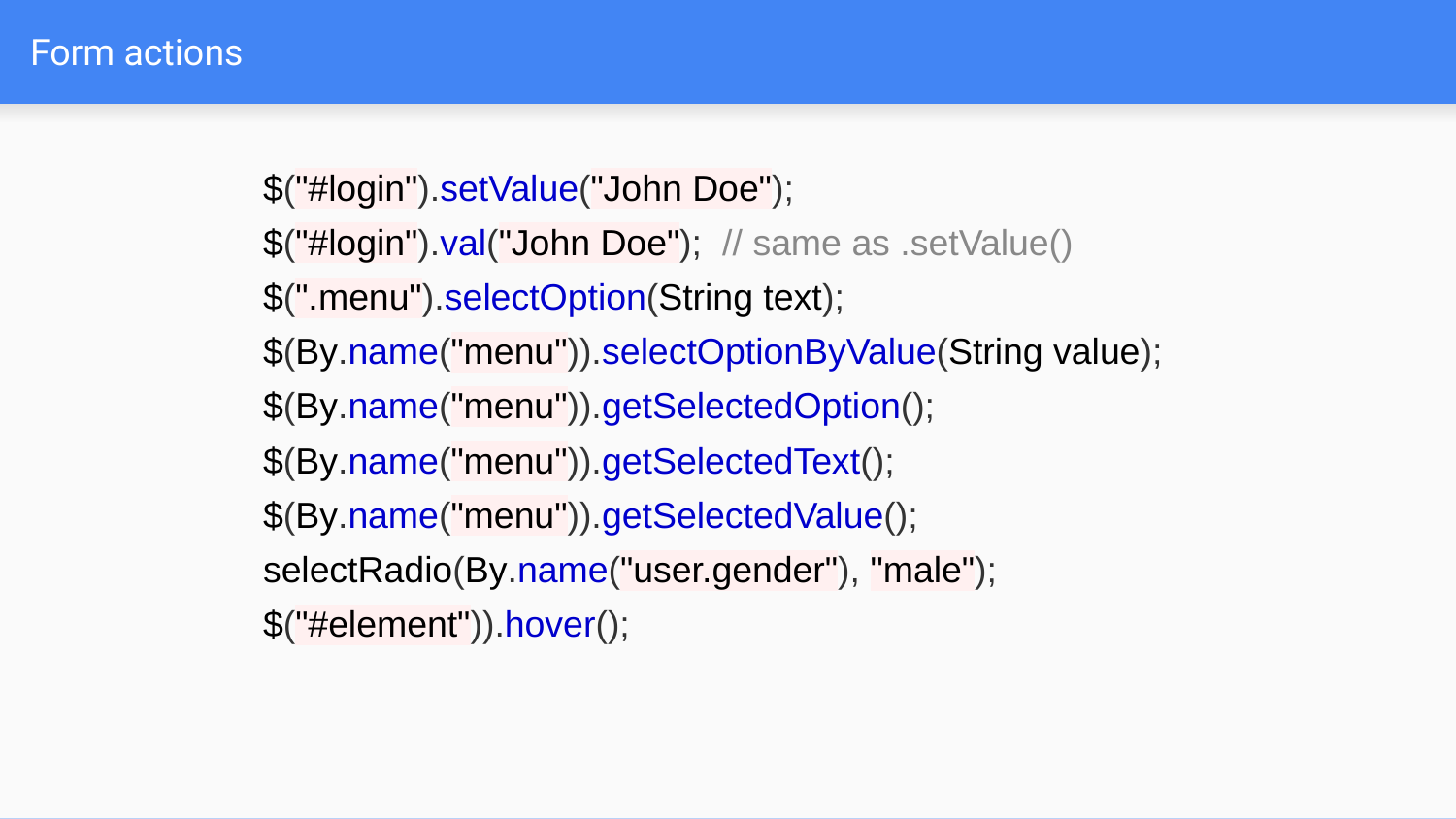

# Form actions
$("#login").setValue("John Doe");
$("#login").val("John Doe");  // same as .setValue()
$(".menu").selectOption(String text);
$(By.name("menu")).selectOptionByValue(String value);
$(By.name("menu")).getSelectedOption();
$(By.name("menu")).getSelectedText();
$(By.name("menu")).getSelectedValue();
selectRadio(By.name("user.gender"), "male");
$("#element")).hover();